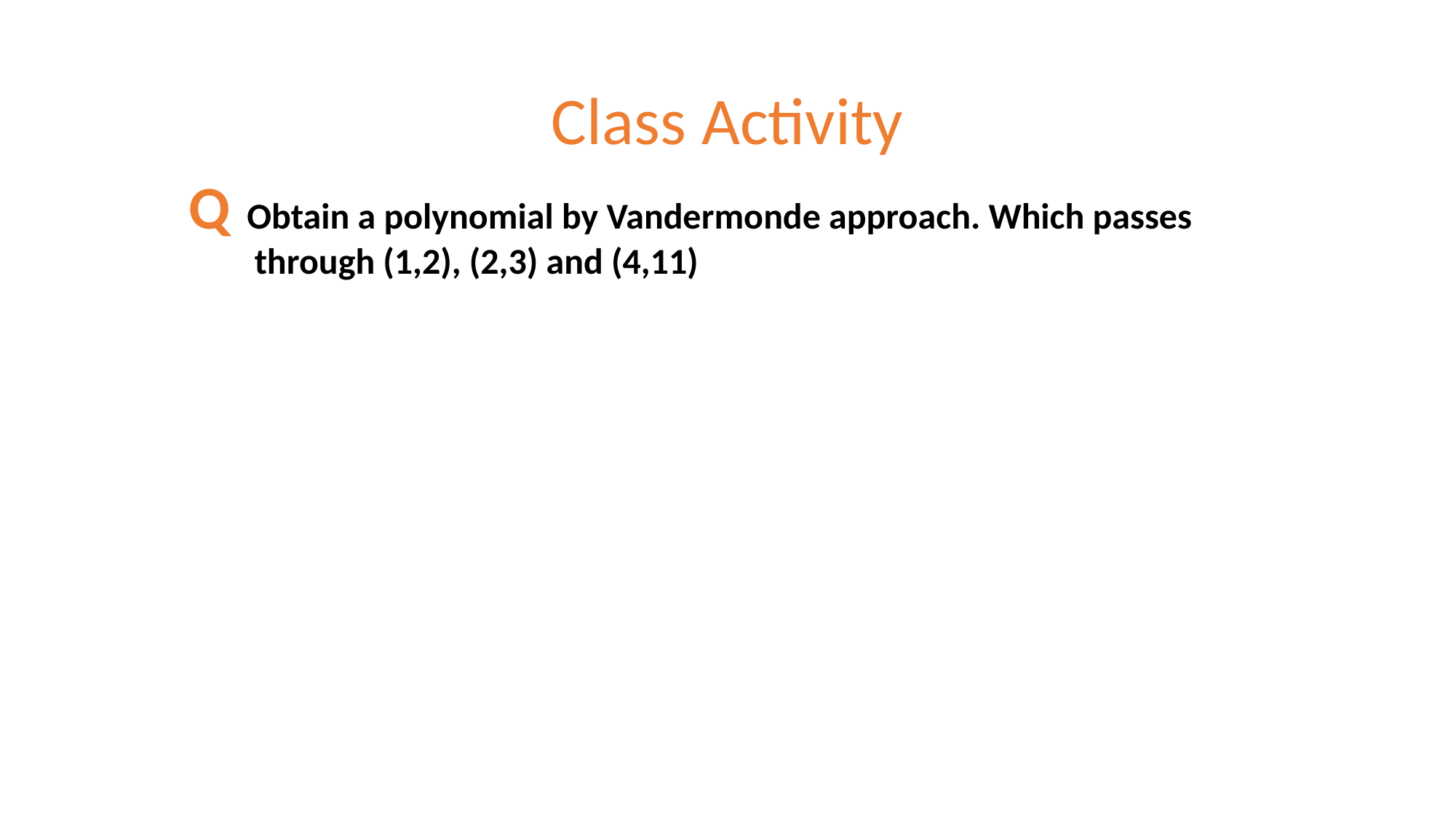

# Class Activity
Q  Obtain a polynomial by Vandermonde approach. Which passes
        through (1,2), (2,3) and (4,11)